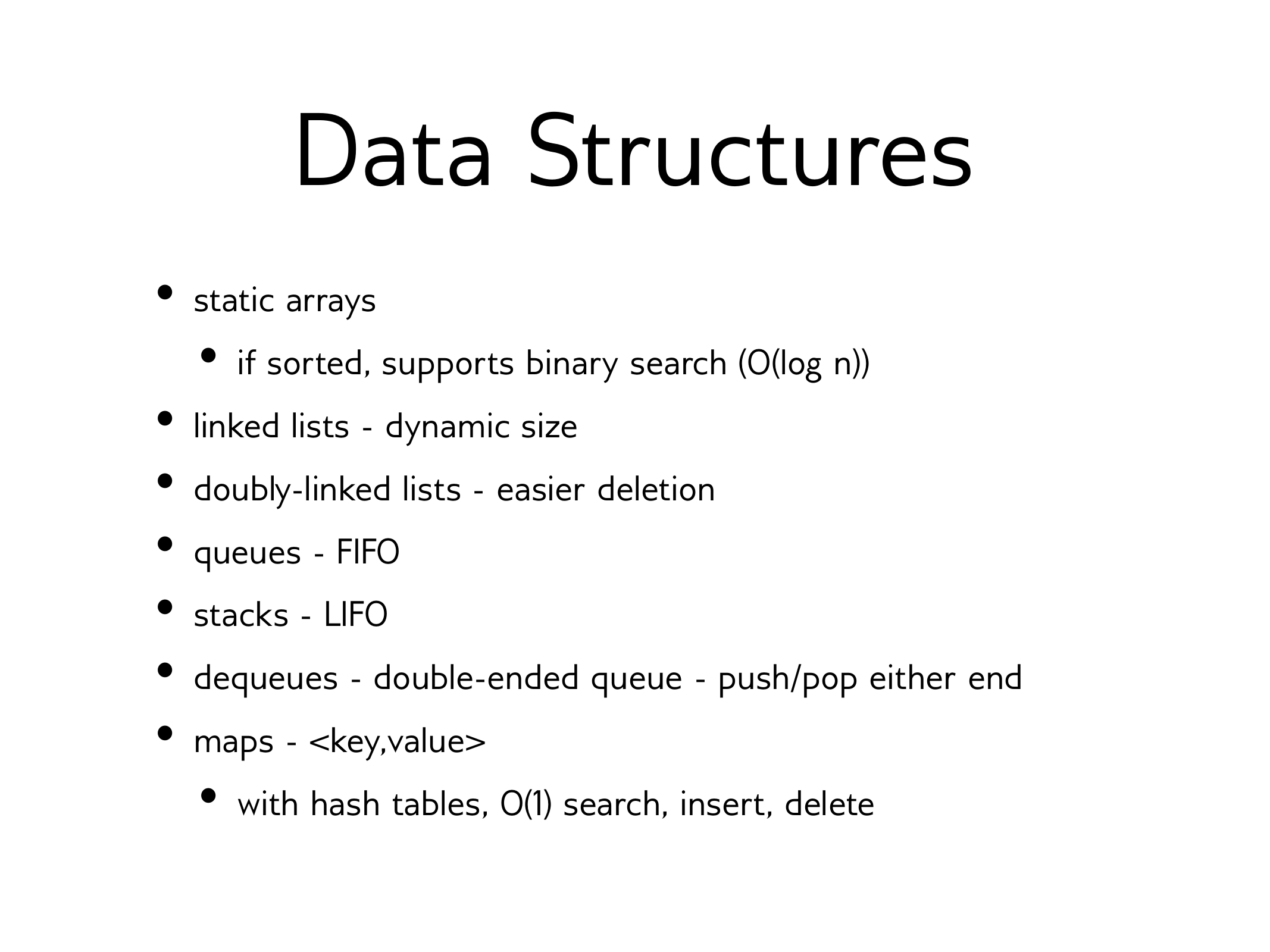

# Data Structures
static arrays
if sorted, supports binary search (O(log n))
linked lists - dynamic size
doubly-linked lists - easier deletion
queues - FIFO
stacks - LIFO
dequeues - double-ended queue - push/pop either end
maps - <key,value>
with hash tables, O(1) search, insert, delete